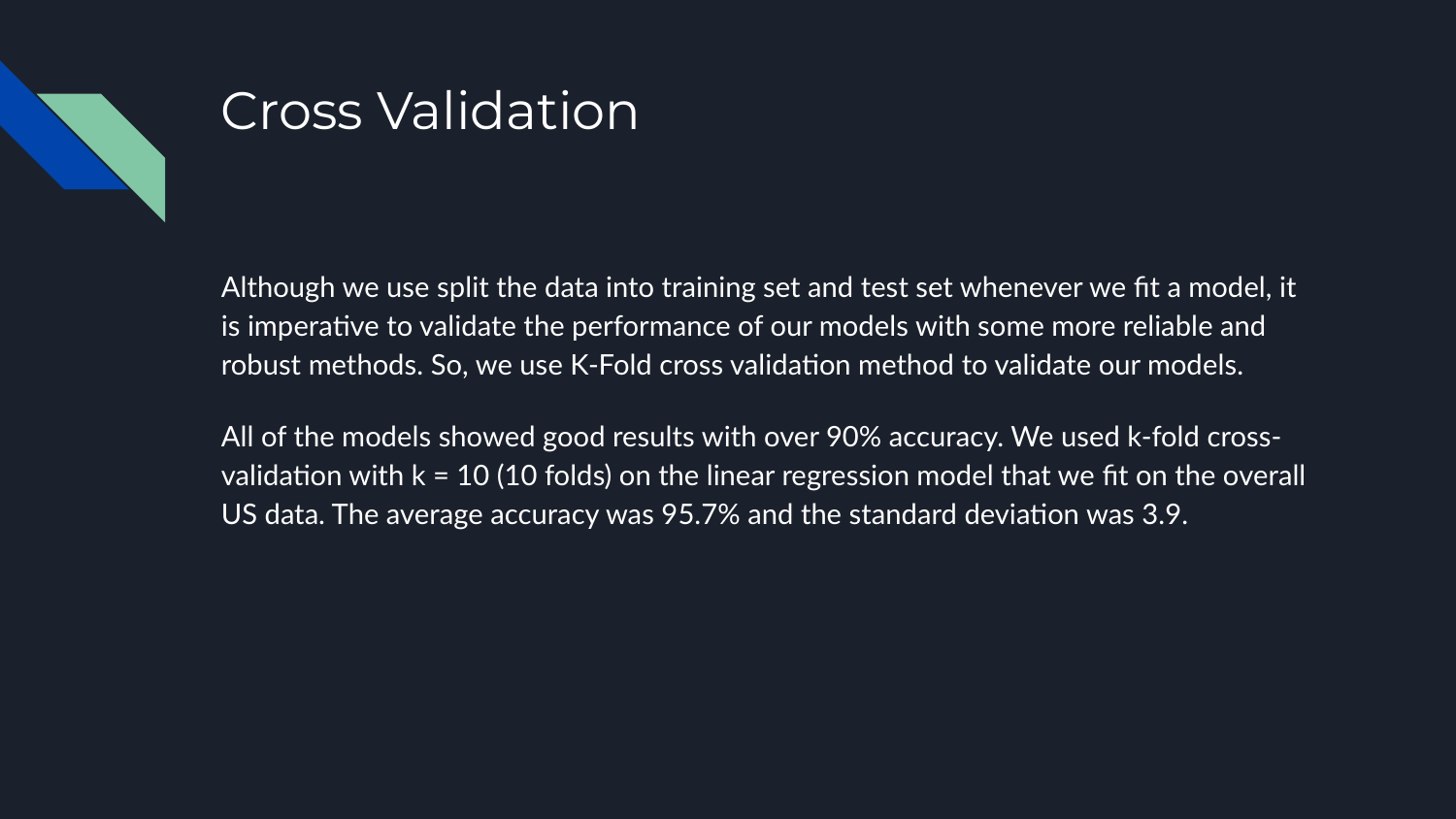

# Cross Validation
Although we use split the data into training set and test set whenever we fit a model, it is imperative to validate the performance of our models with some more reliable and robust methods. So, we use K-Fold cross validation method to validate our models.
All of the models showed good results with over 90% accuracy. We used k-fold cross-validation with k = 10 (10 folds) on the linear regression model that we fit on the overall US data. The average accuracy was 95.7% and the standard deviation was 3.9.